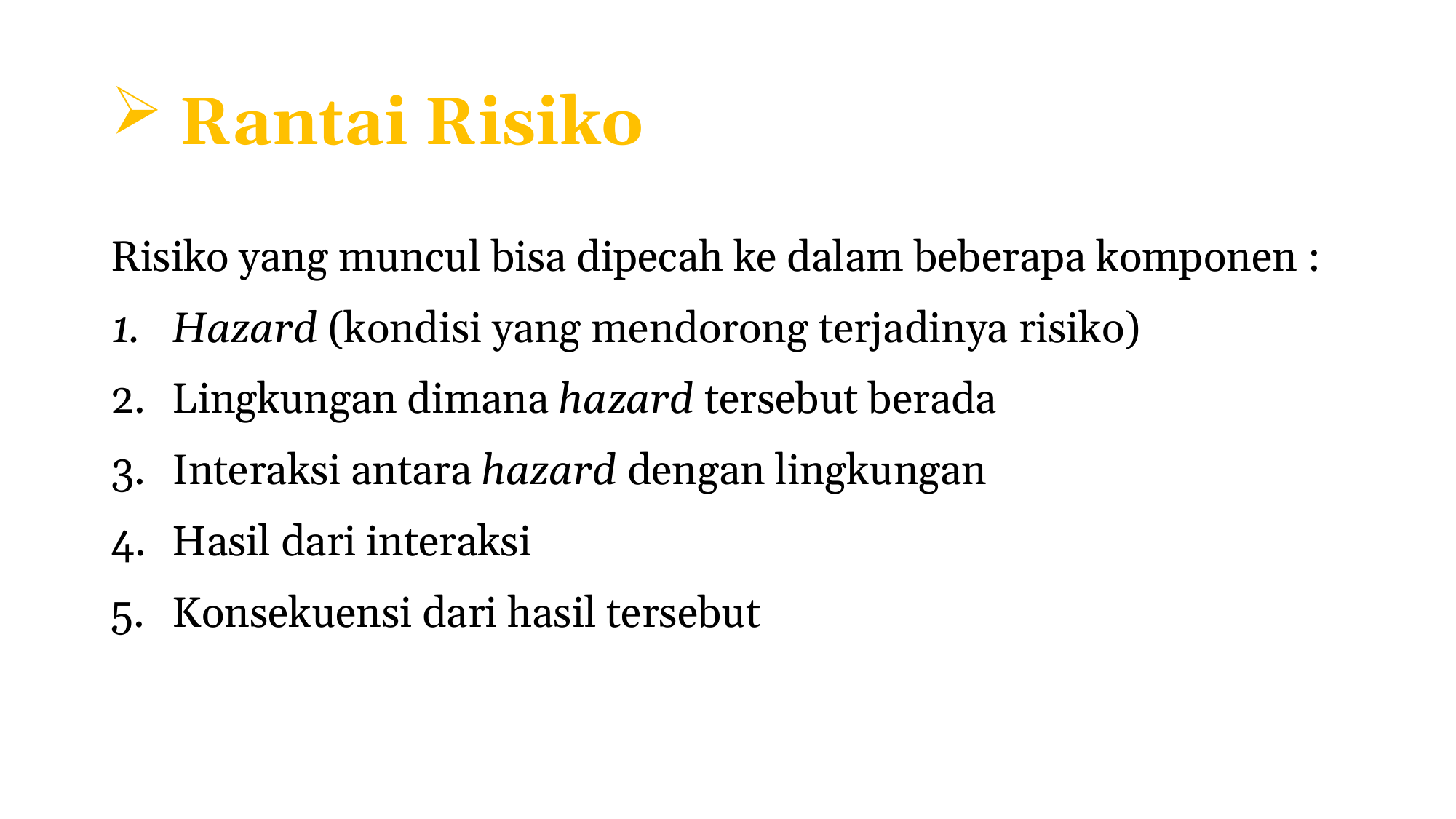

# Rantai Risiko
Risiko yang muncul bisa dipecah ke dalam beberapa komponen :
Hazard (kondisi yang mendorong terjadinya risiko)
Lingkungan dimana hazard tersebut berada
Interaksi antara hazard dengan lingkungan
Hasil dari interaksi
Konsekuensi dari hasil tersebut